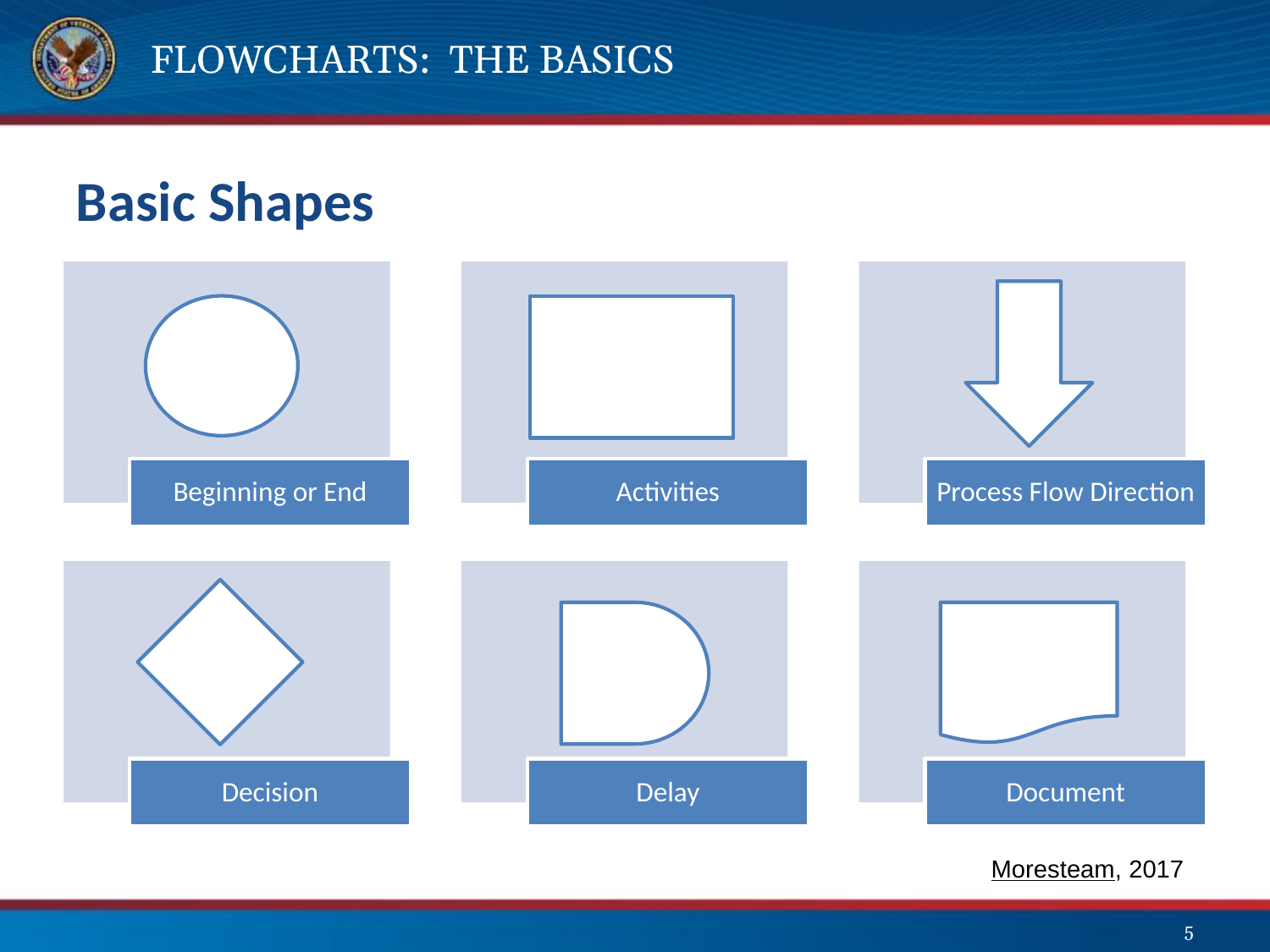

# Flowcharts:  the basics
Basic Shapes

Beginning or End
Activities
Process Flow Direction
Decision
Delay
Document

Moresteam, 2017
5